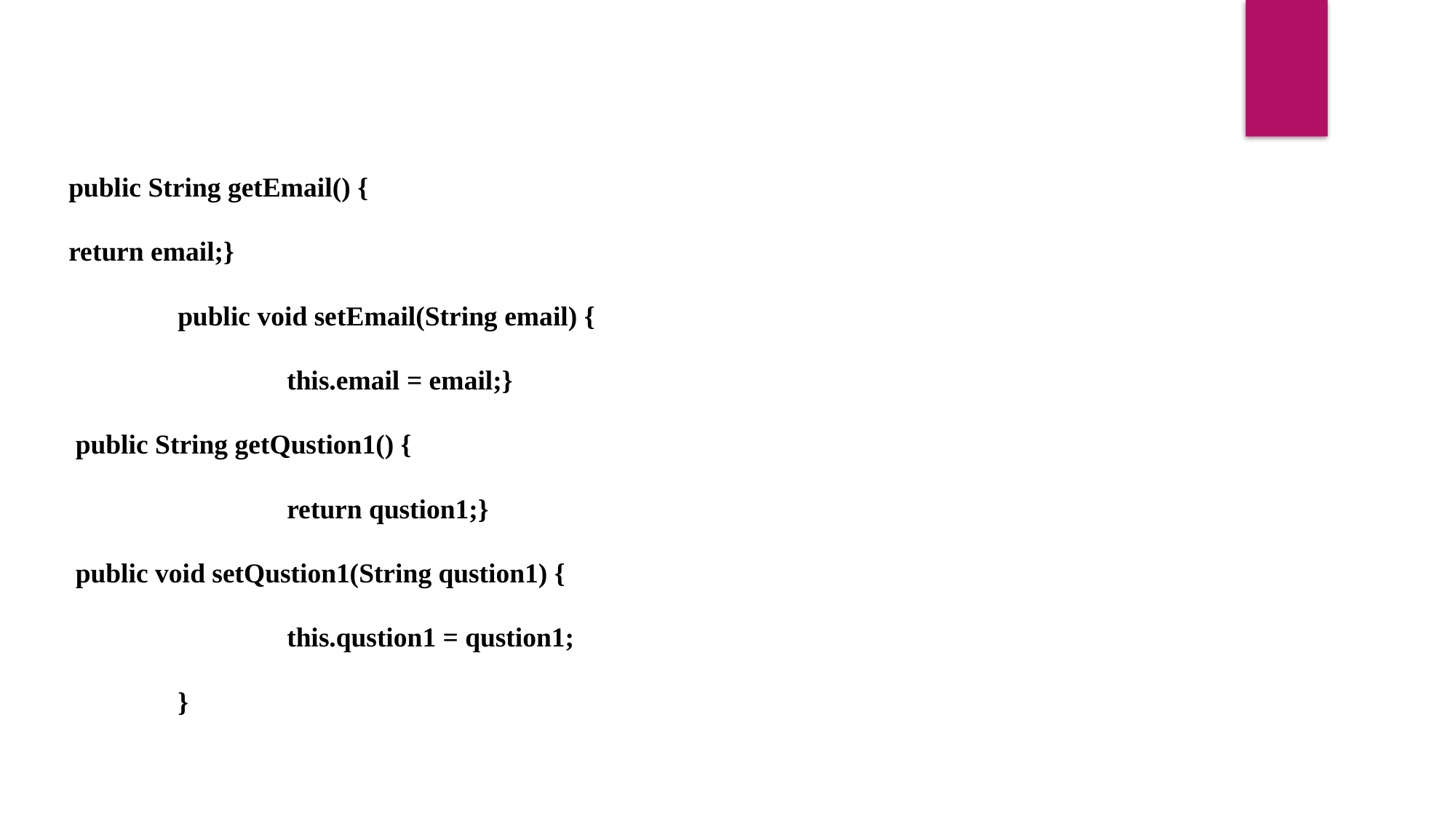

public String getEmail() {
return email;}
	public void setEmail(String email) {
		this.email = email;}
 public String getQustion1() {
		return qustion1;}
 public void setQustion1(String qustion1) {
		this.qustion1 = qustion1;
	}